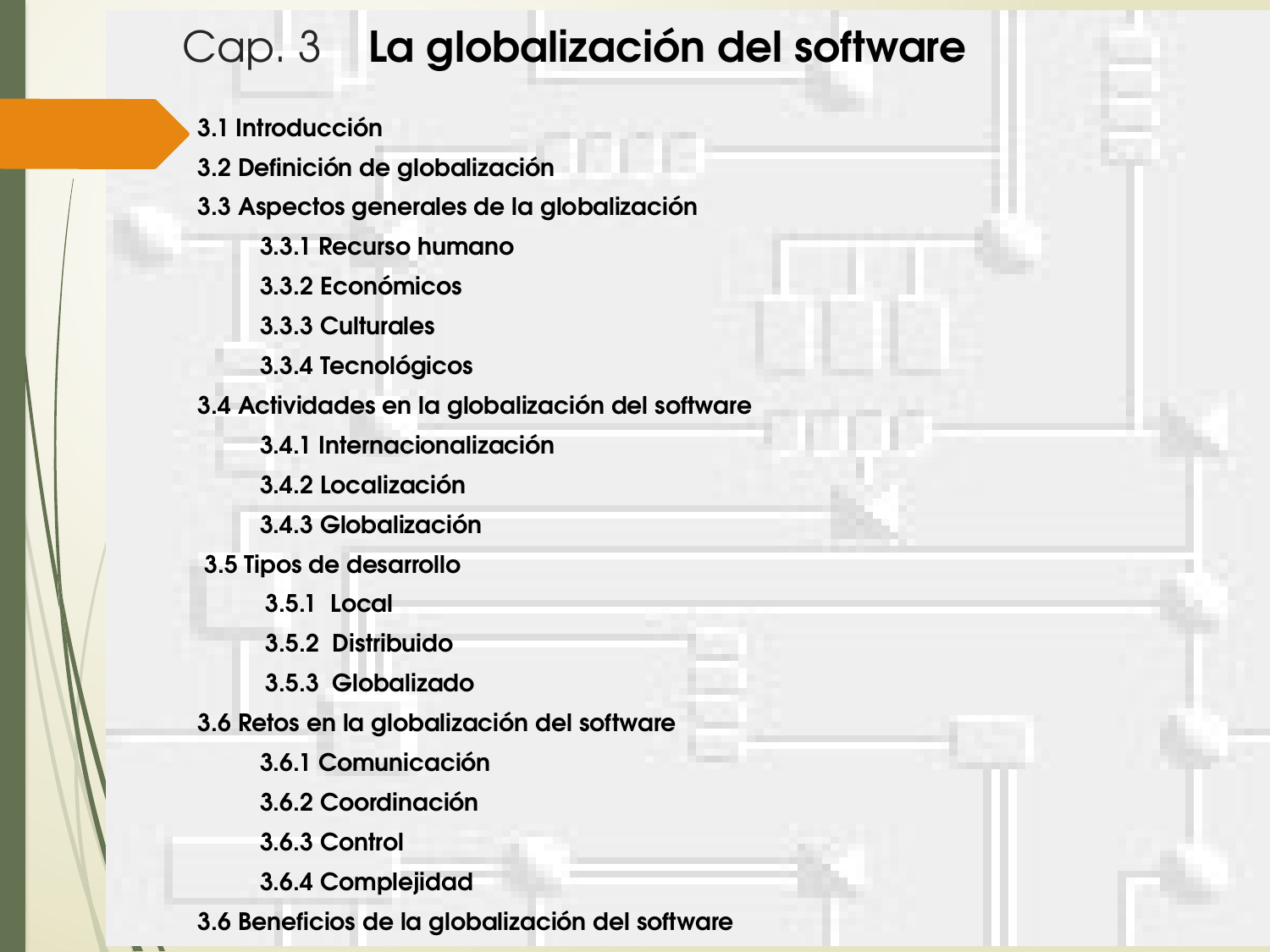

# Cap. 3    La globalización del software
3.1 Introducción
3.2 Definición de globalización
3.3 Aspectos generales de la globalización
3.3.1 Recurso humano
3.3.2 Económicos
3.3.3 Culturales
3.3.4 Tecnológicos
3.4 Actividades en la globalización del software
3.4.1 Internacionalización
3.4.2 Localización
3.4.3 Globalización
 3.5 Tipos de desarrollo
          3.5.1  Local
          3.5.2  Distribuido
          3.5.3  Globalizado
3.6 Retos en la globalización del software
3.6.1 Comunicación
3.6.2 Coordinación
3.6.3 Control
3.6.4 Complejidad
3.6 Beneficios de la globalización del software